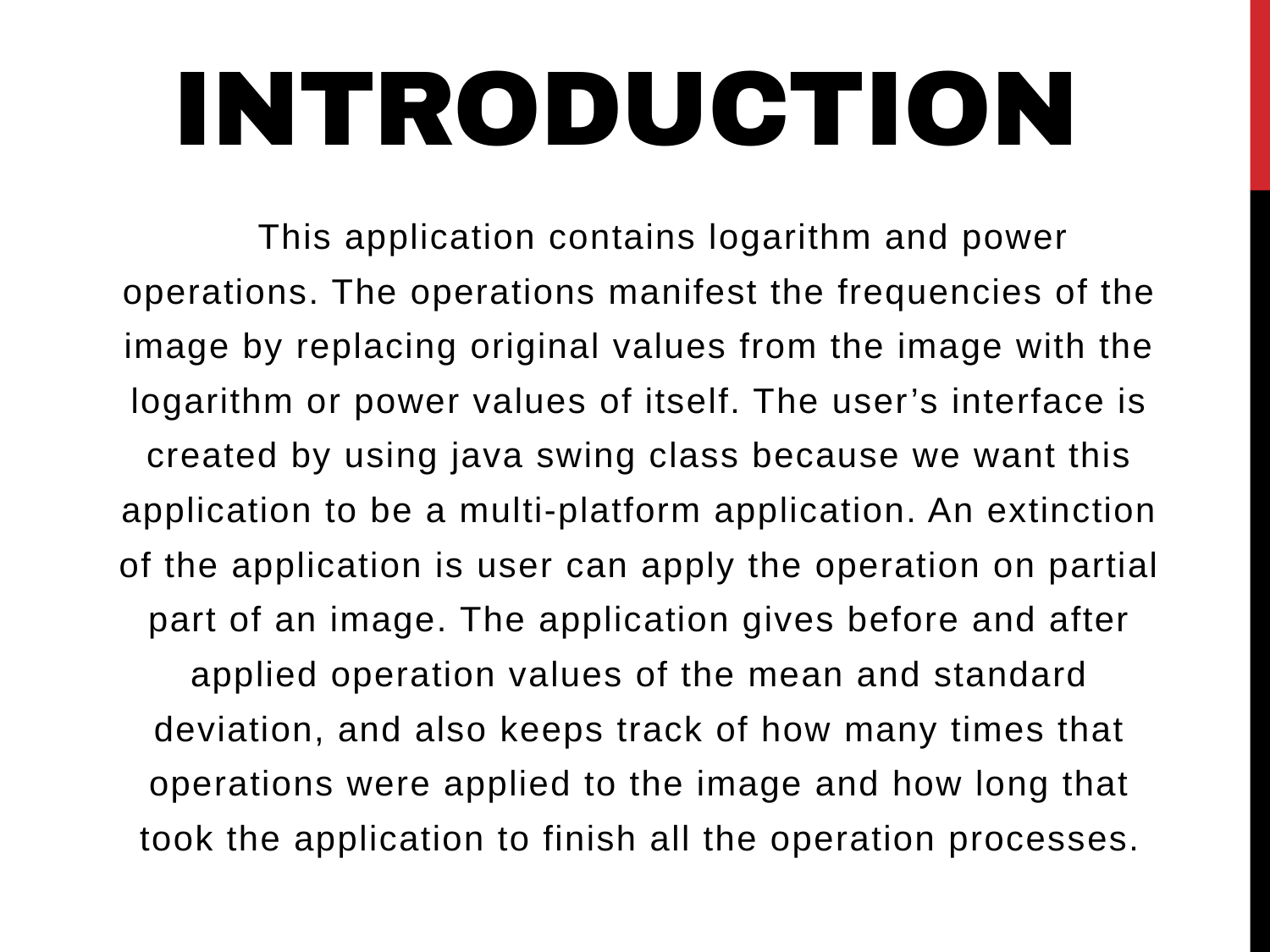

# introduction
This application contains logarithm and power operations. The operations manifest the frequencies of the image by replacing original values from the image with the logarithm or power values of itself. The user’s interface is created by using java swing class because we want this application to be a multi-platform application. An extinction of the application is user can apply the operation on partial part of an image. The application gives before and after applied operation values of the mean and standard deviation, and also keeps track of how many times that operations were applied to the image and how long that took the application to finish all the operation processes.